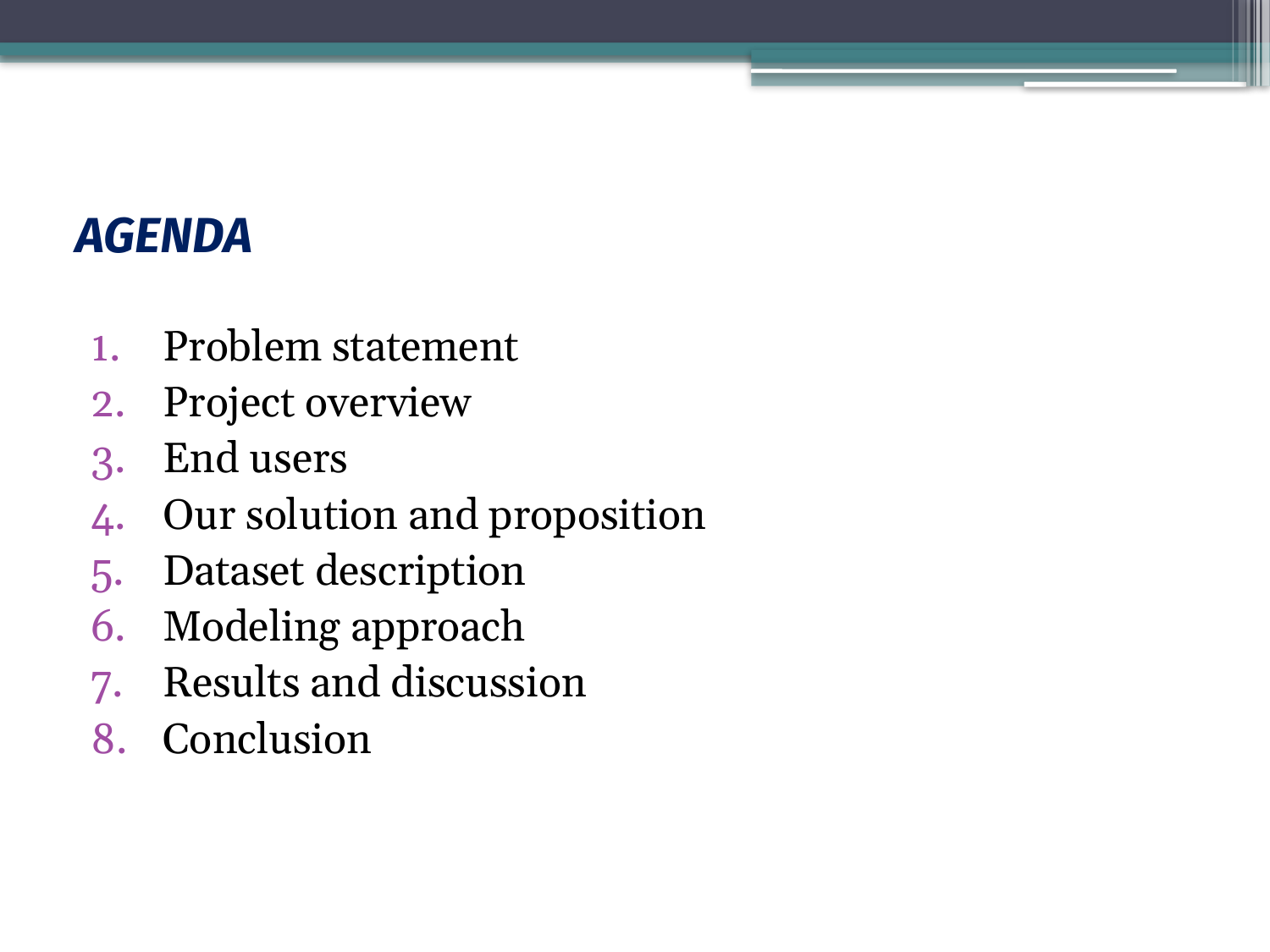

# AGENDA
Problem statement
Project overview
End users
Our solution and proposition
Dataset description
Modeling approach
Results and discussion
Conclusion